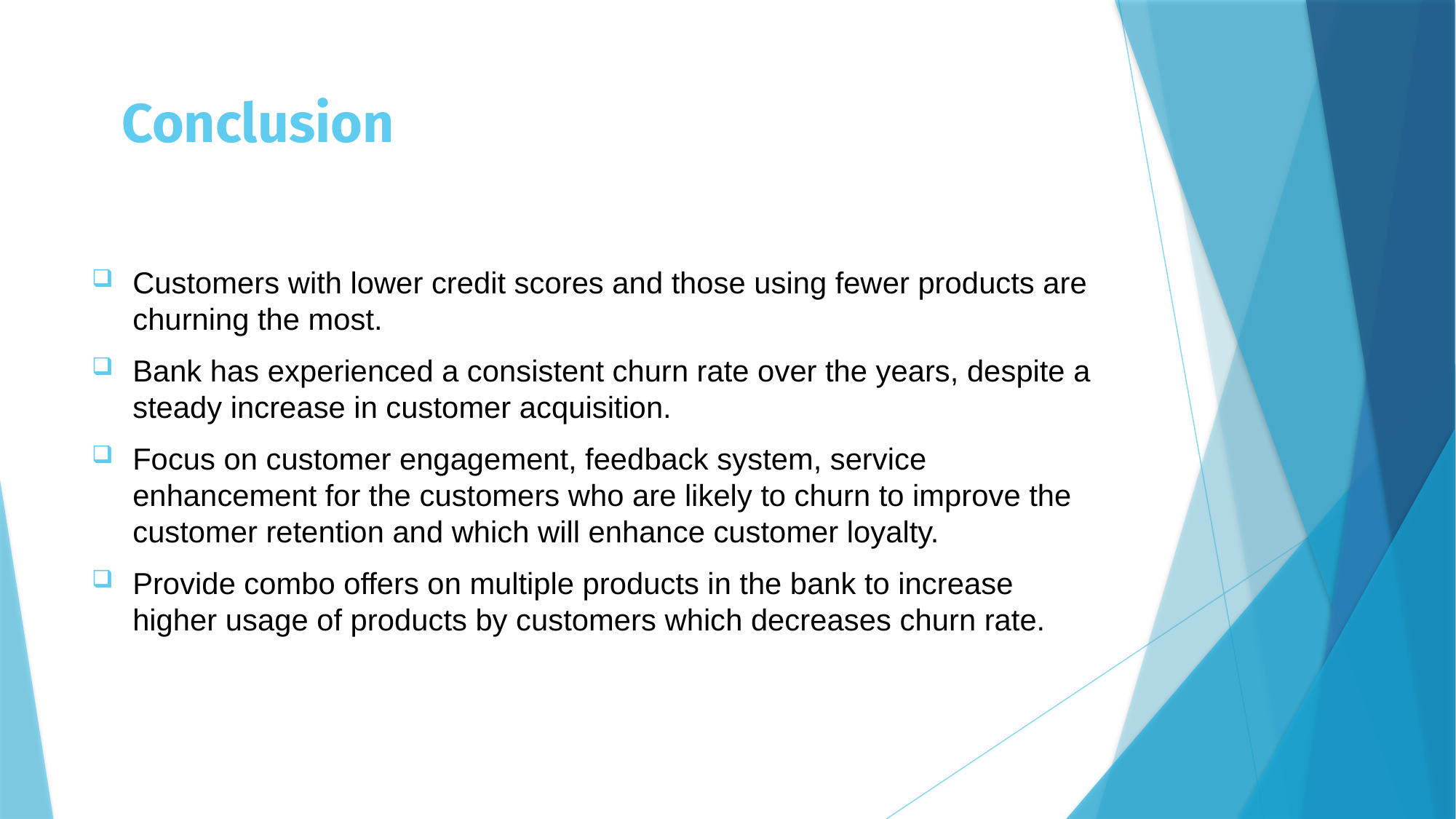

# Conclusion
Customers with lower credit scores and those using fewer products are churning the most.
Bank has experienced a consistent churn rate over the years, despite a steady increase in customer acquisition.
Focus on customer engagement, feedback system, service enhancement for the customers who are likely to churn to improve the customer retention and which will enhance customer loyalty.
Provide combo offers on multiple products in the bank to increase higher usage of products by customers which decreases churn rate.